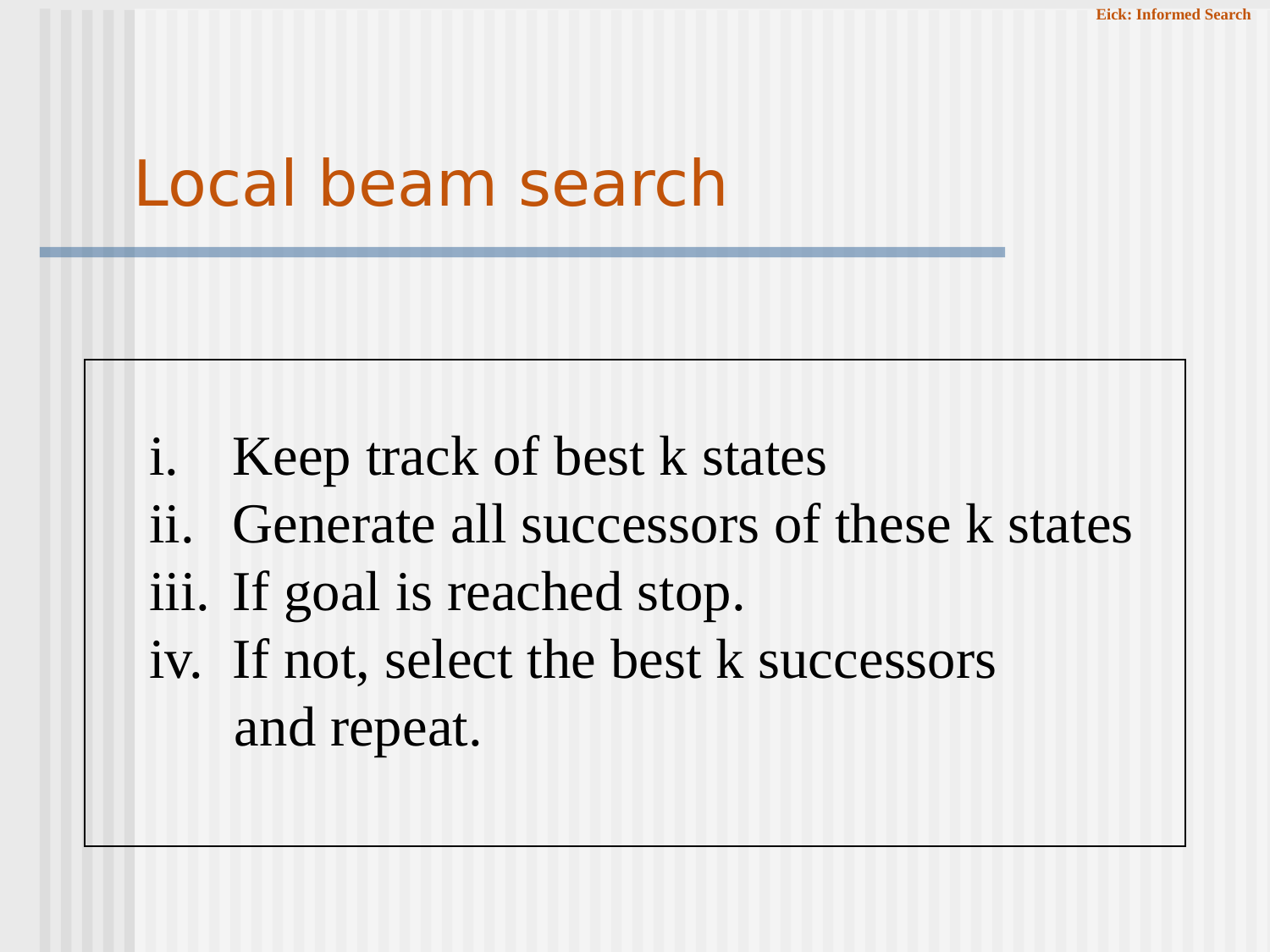

# Local beam search

 Keep track of best k states
 Generate all successors of these k states
 If goal is reached stop.
 If not, select the best k successors
      and repeat.